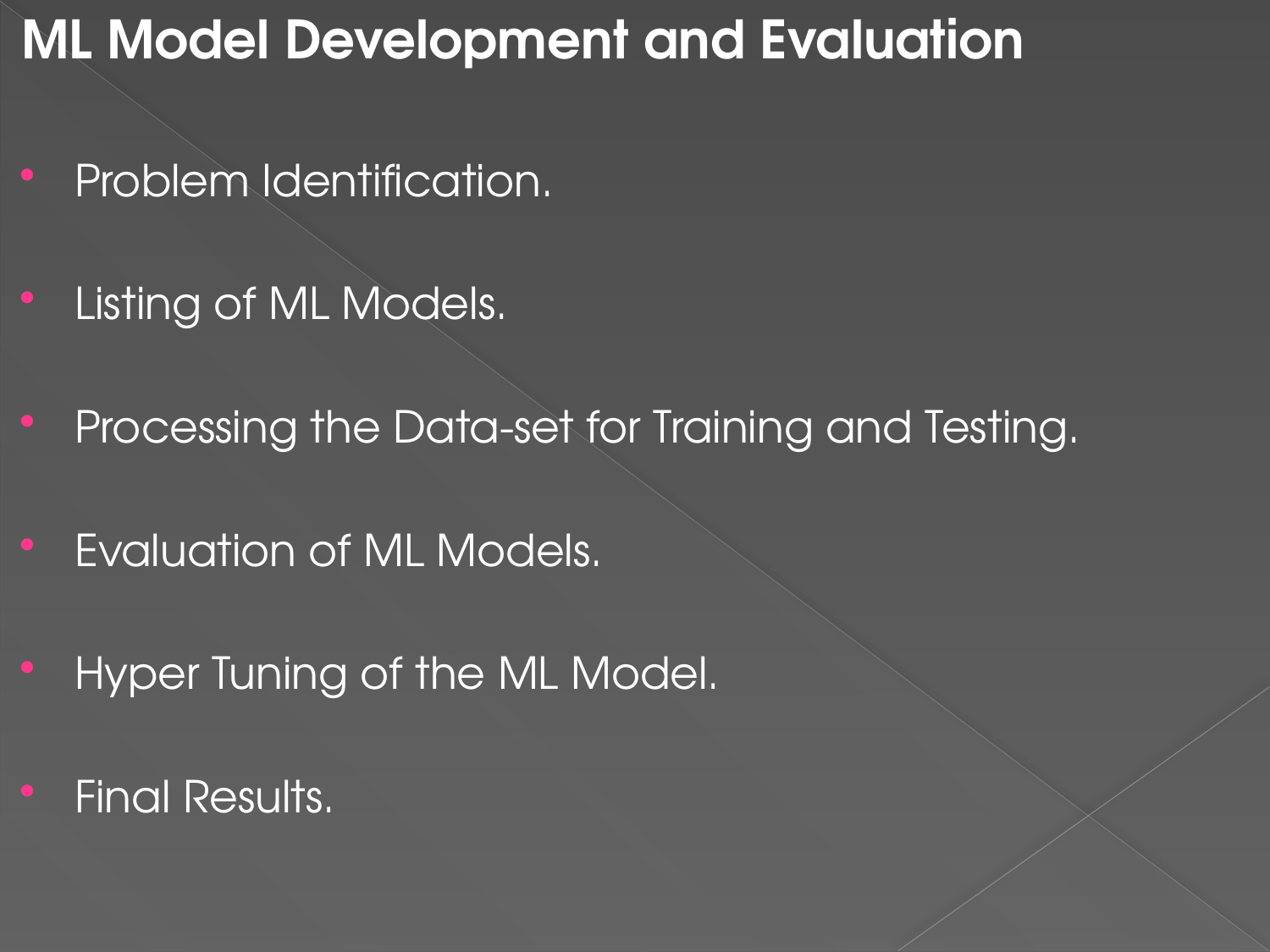

ML Model Development and Evaluation

Problem Identification.

Listing of ML Models.

Processing the Data-set for Training and Testing.

Evaluation of ML Models.

Hyper Tuning of the ML Model.

Final Results.